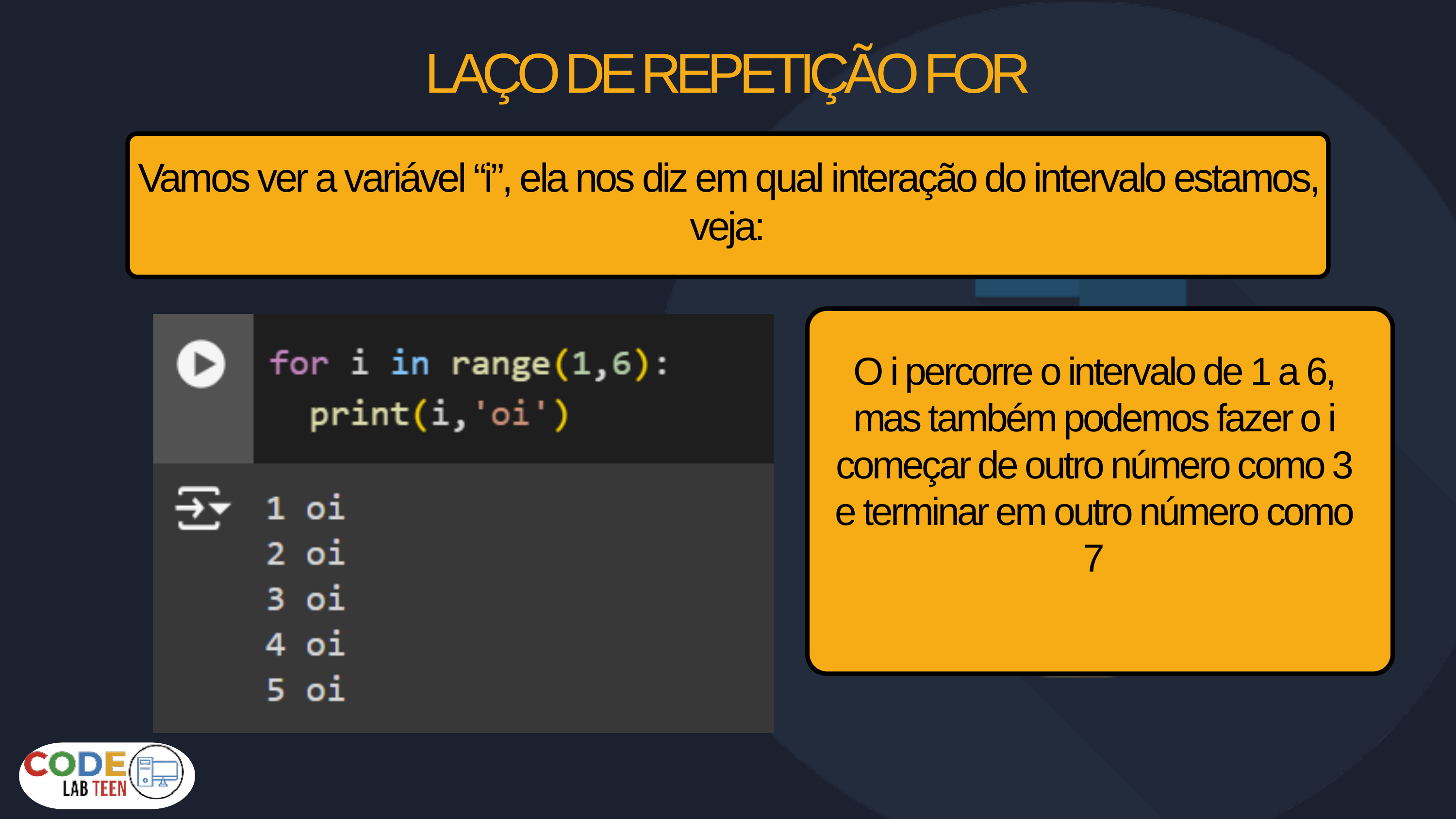

LAÇO DE REPETIÇÃO FOR

Vamos ver a variável “i”, ela nos diz em qual interação do intervalo estamos, veja:

O i percorre o intervalo de 1 a 6, mas também podemos fazer o i começar de outro número como 3 e terminar em outro número como 7